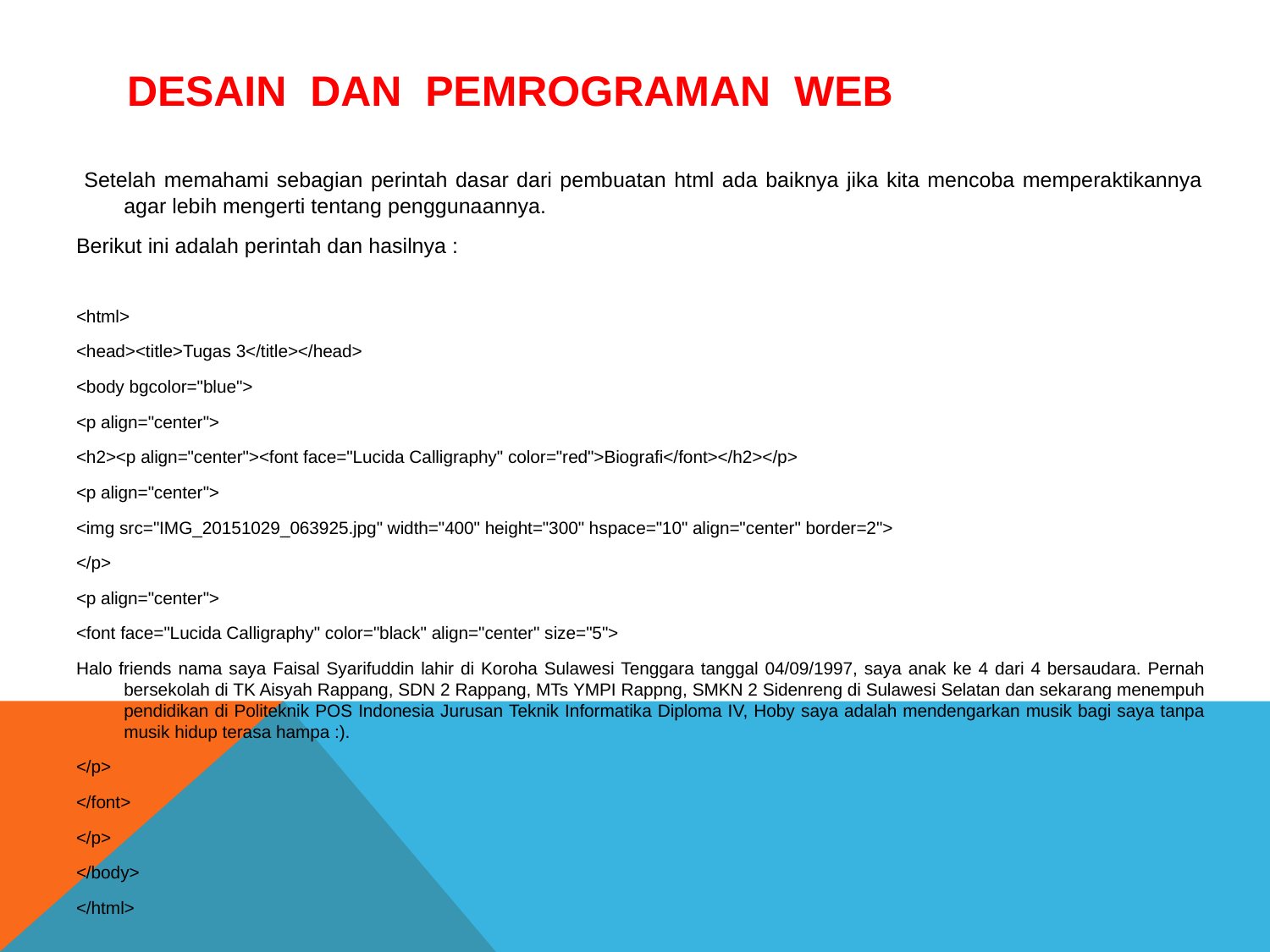

# Desain  Dan  Pemrograman  WEB
 Setelah memahami sebagian perintah dasar dari pembuatan html ada baiknya jika kita mencoba memperaktikannya agar lebih mengerti tentang penggunaannya.
Berikut ini adalah perintah dan hasilnya :

<html>
<head><title>Tugas 3</title></head>
<body bgcolor="blue">
<p align="center">
<h2><p align="center"><font face="Lucida Calligraphy" color="red">Biografi</font></h2></p>
<p align="center">
<img src="IMG_20151029_063925.jpg" width="400" height="300" hspace="10" align="center" border=2">
</p>
<p align="center">
<font face="Lucida Calligraphy" color="black" align="center" size="5">
Halo friends nama saya Faisal Syarifuddin lahir di Koroha Sulawesi Tenggara tanggal 04/09/1997, saya anak ke 4 dari 4 bersaudara. Pernah bersekolah di TK Aisyah Rappang, SDN 2 Rappang, MTs YMPI Rappng, SMKN 2 Sidenreng di Sulawesi Selatan dan sekarang menempuh pendidikan di Politeknik POS Indonesia Jurusan Teknik Informatika Diploma IV, Hoby saya adalah mendengarkan musik bagi saya tanpa musik hidup terasa hampa :).
</p>
</font>
</p>
</body>
</html>